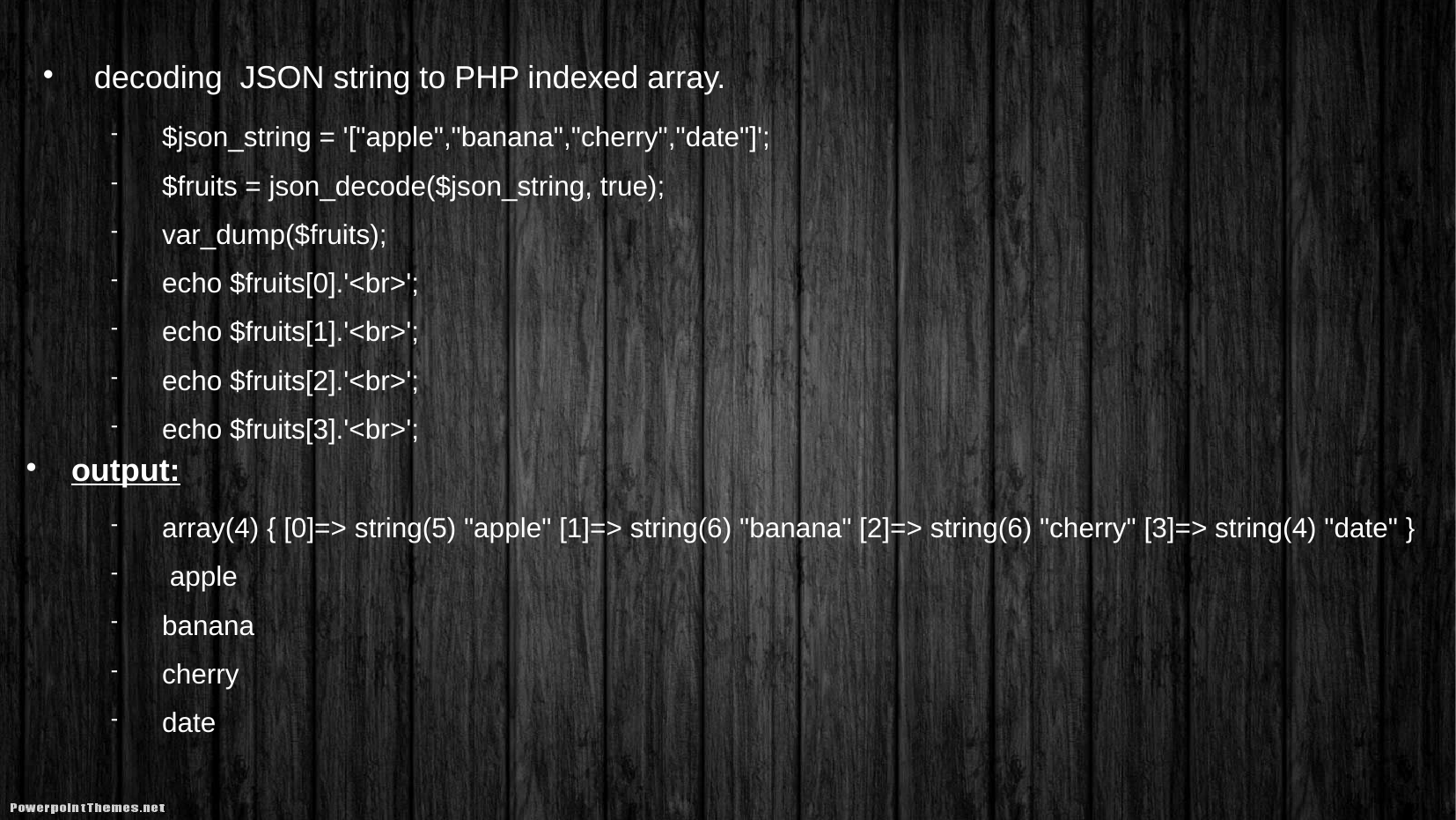

# decoding  JSON string to PHP indexed array.
$json_string = '["apple","banana","cherry","date"]';
$fruits = json_decode($json_string, true);
var_dump($fruits);
echo $fruits[0].'<br>';
echo $fruits[1].'<br>';
echo $fruits[2].'<br>';
echo $fruits[3].'<br>';
output:
array(4) { [0]=> string(5) "apple" [1]=> string(6) "banana" [2]=> string(6) "cherry" [3]=> string(4) "date" }
 apple
banana
cherry
date